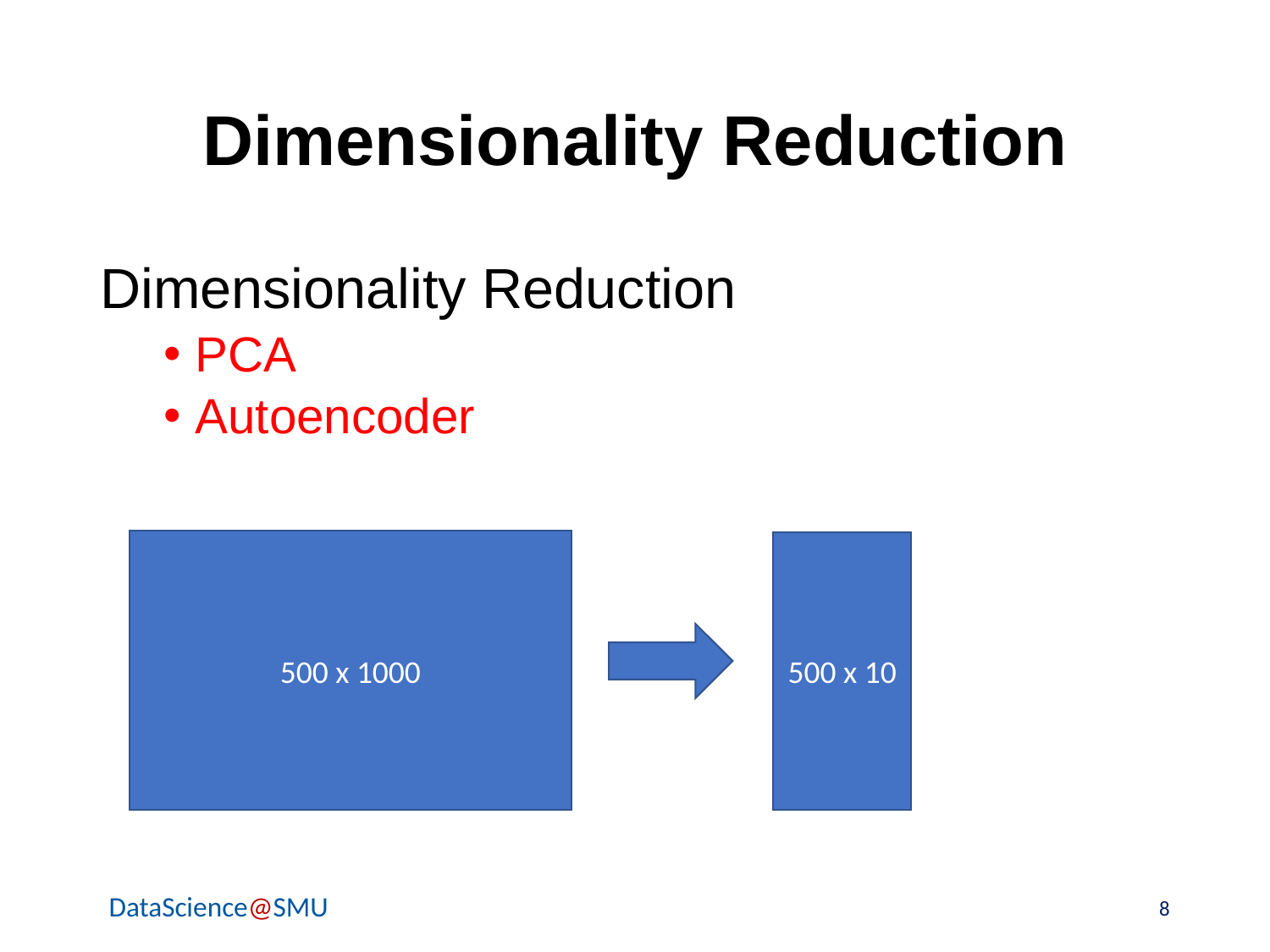

# Dimensionality Reduction
Dimensionality Reduction
PCA
Autoencoder

500 x 1000
500 x 10

8